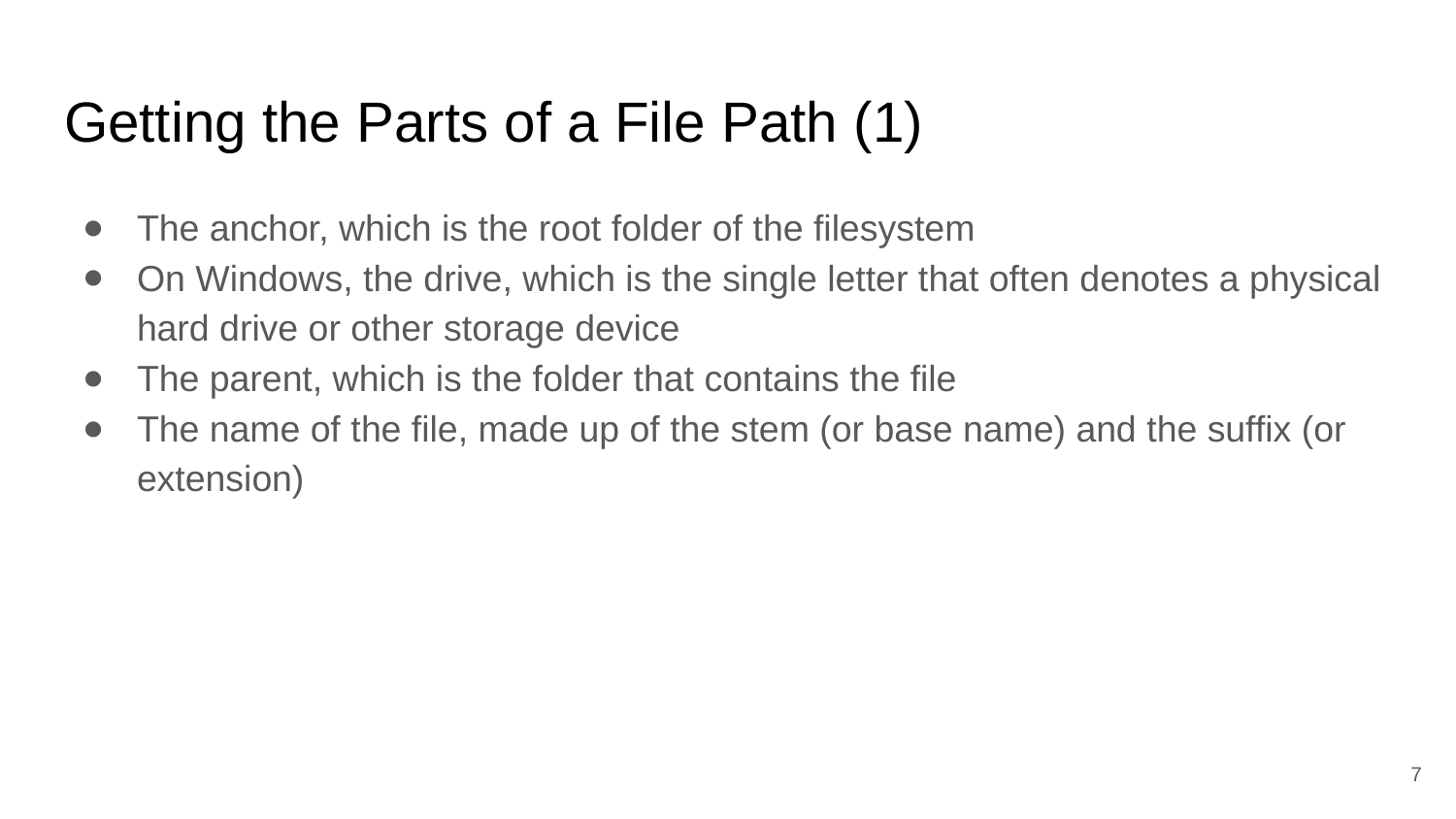

# Getting the Parts of a File Path (1)
The anchor, which is the root folder of the filesystem
On Windows, the drive, which is the single letter that often denotes a physical hard drive or other storage device
The parent, which is the folder that contains the file
The name of the file, made up of the stem (or base name) and the suffix (or extension)
7